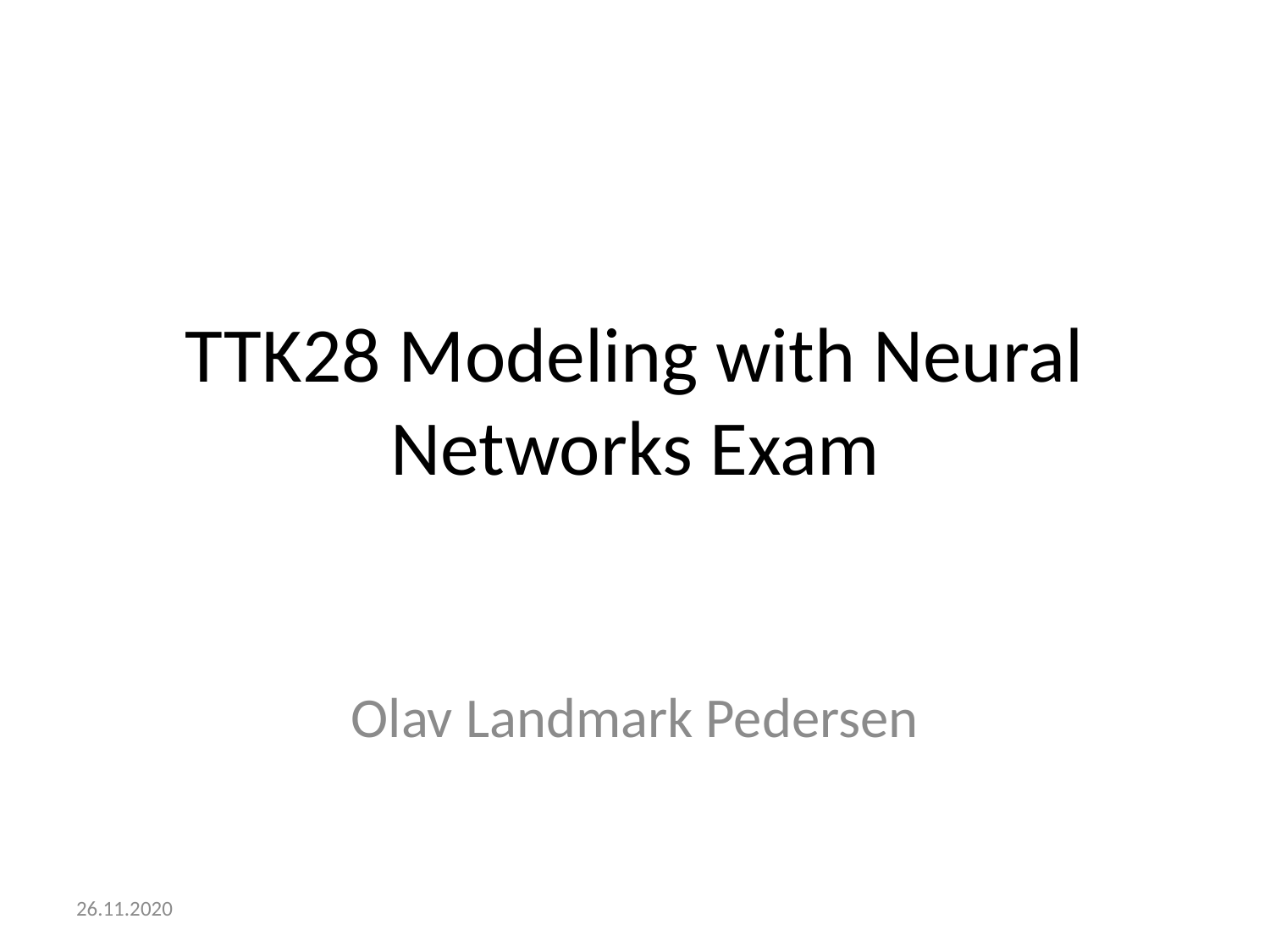

# TTK28 Modeling with Neural Networks Exam
Olav Landmark Pedersen
26.11.2020